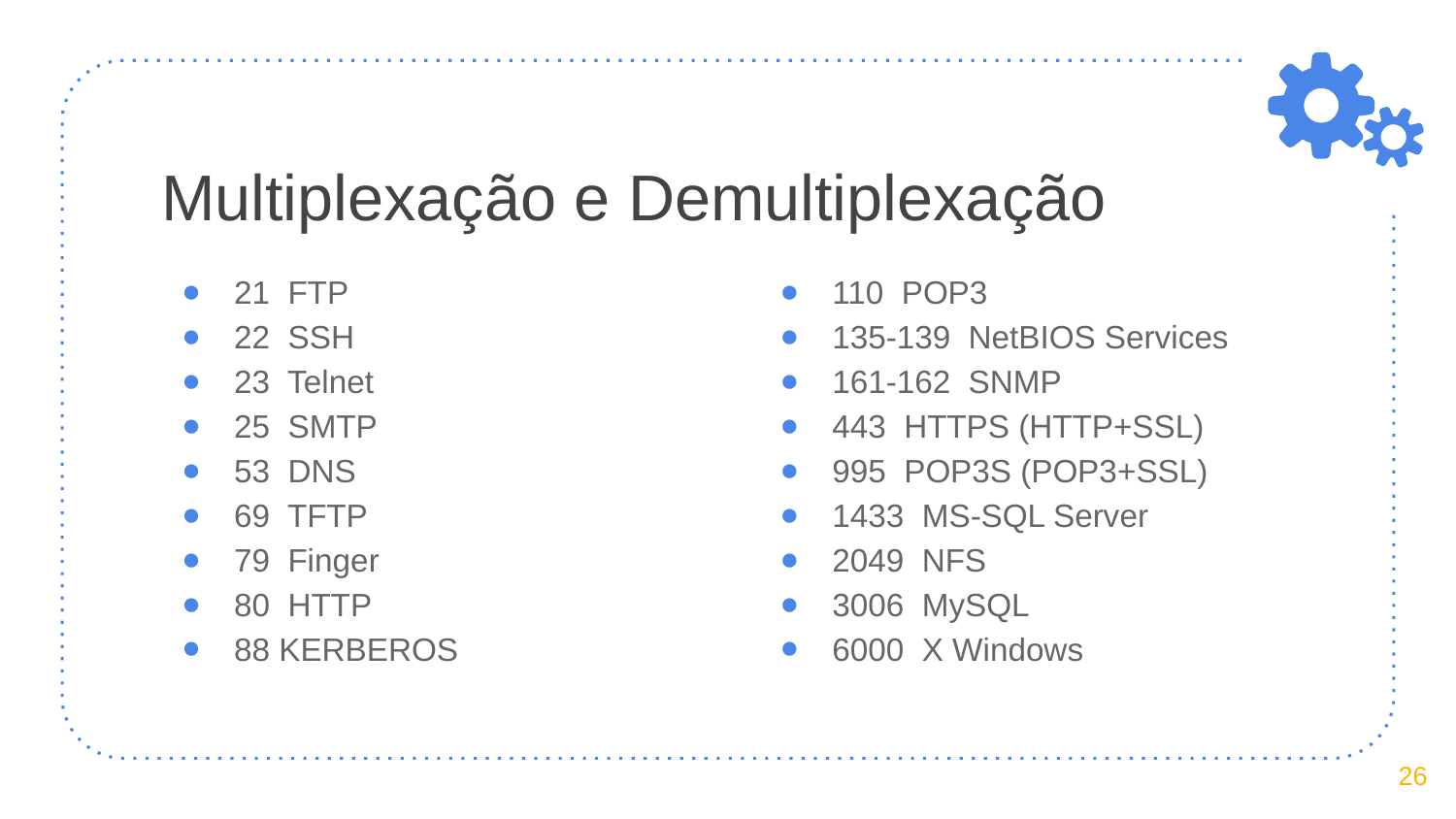

# Multiplexação e Demultiplexação
21  FTP
22  SSH
23  Telnet
25  SMTP
53  DNS
69  TFTP
79  Finger
80  HTTP
88 KERBEROS
110  POP3
135-139  NetBIOS Services
161-162  SNMP
443  HTTPS (HTTP+SSL)
995  POP3S (POP3+SSL)
1433  MS-SQL Server
2049  NFS
3006  MySQL
6000  X Windows
26